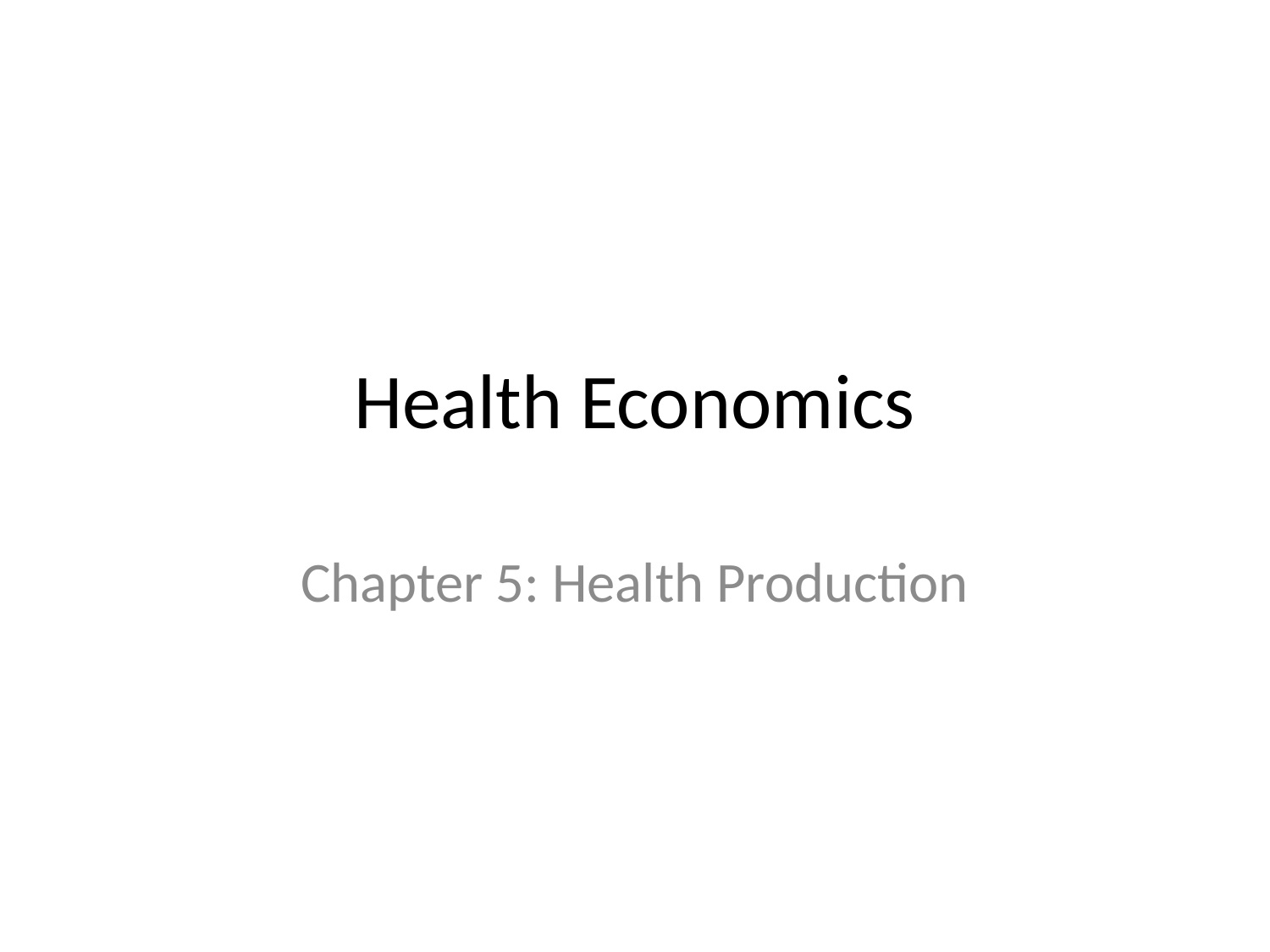

# Health Economics
Chapter 5: Health Production